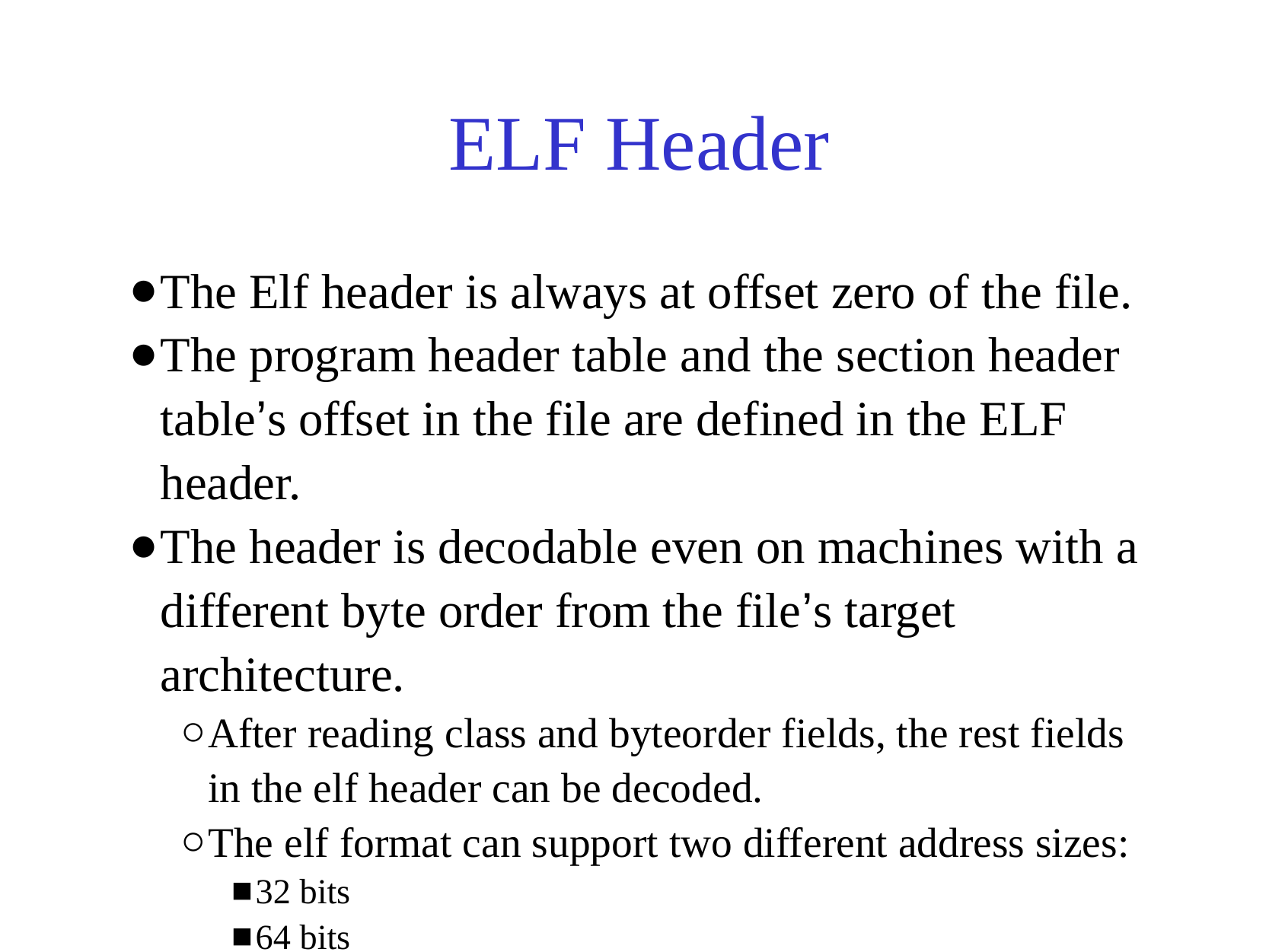

# ELF Header
The Elf header is always at offset zero of the file.
The program header table and the section header table’s offset in the file are defined in the ELF header.
The header is decodable even on machines with a different byte order from the file’s target architecture.
After reading class and byteorder fields, the rest fields in the elf header can be decoded.
The elf format can support two different address sizes:
32 bits
64 bits